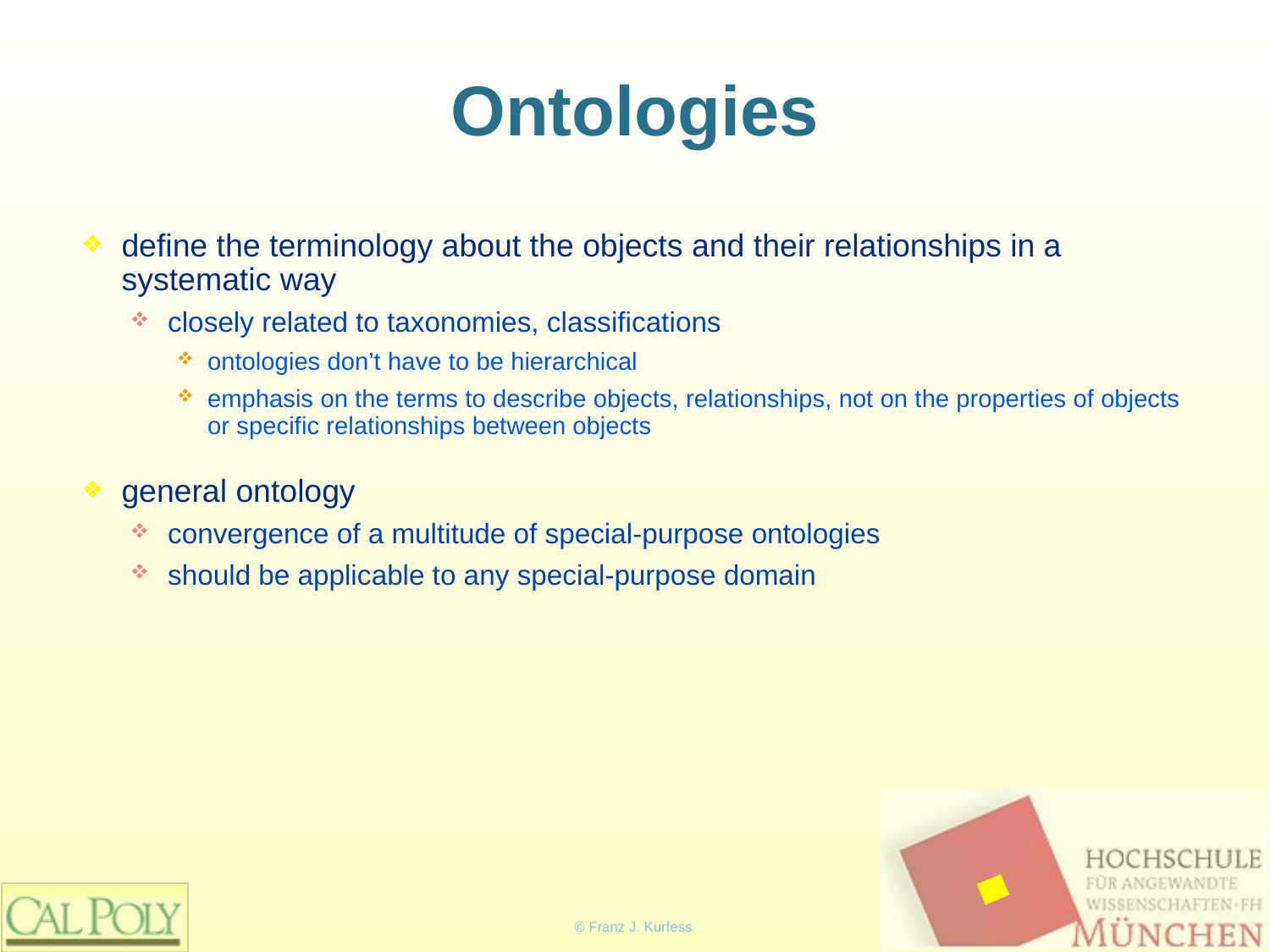

# Ontologies
define the terminology about the objects and their relationships in a systematic way
closely related to taxonomies, classifications
ontologies don’t have to be hierarchical
emphasis on the terms to describe objects, relationships, not on the properties of objects or specific relationships between objects
general ontology
convergence of a multitude of special-purpose ontologies
should be applicable to any special-purpose domain
62